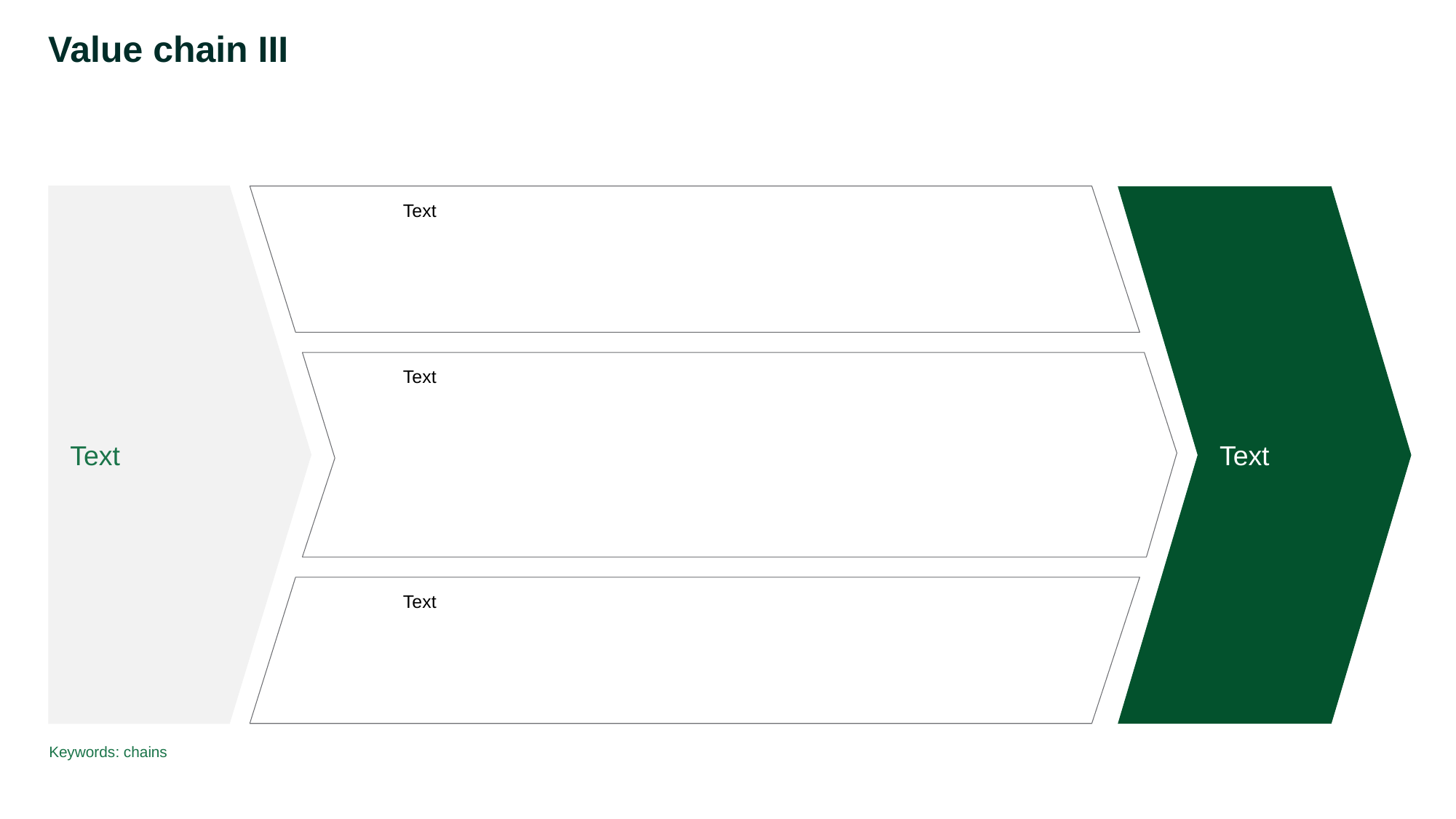

# Value chain III
Text

Text
Text

Text

Text
Keywords: chains